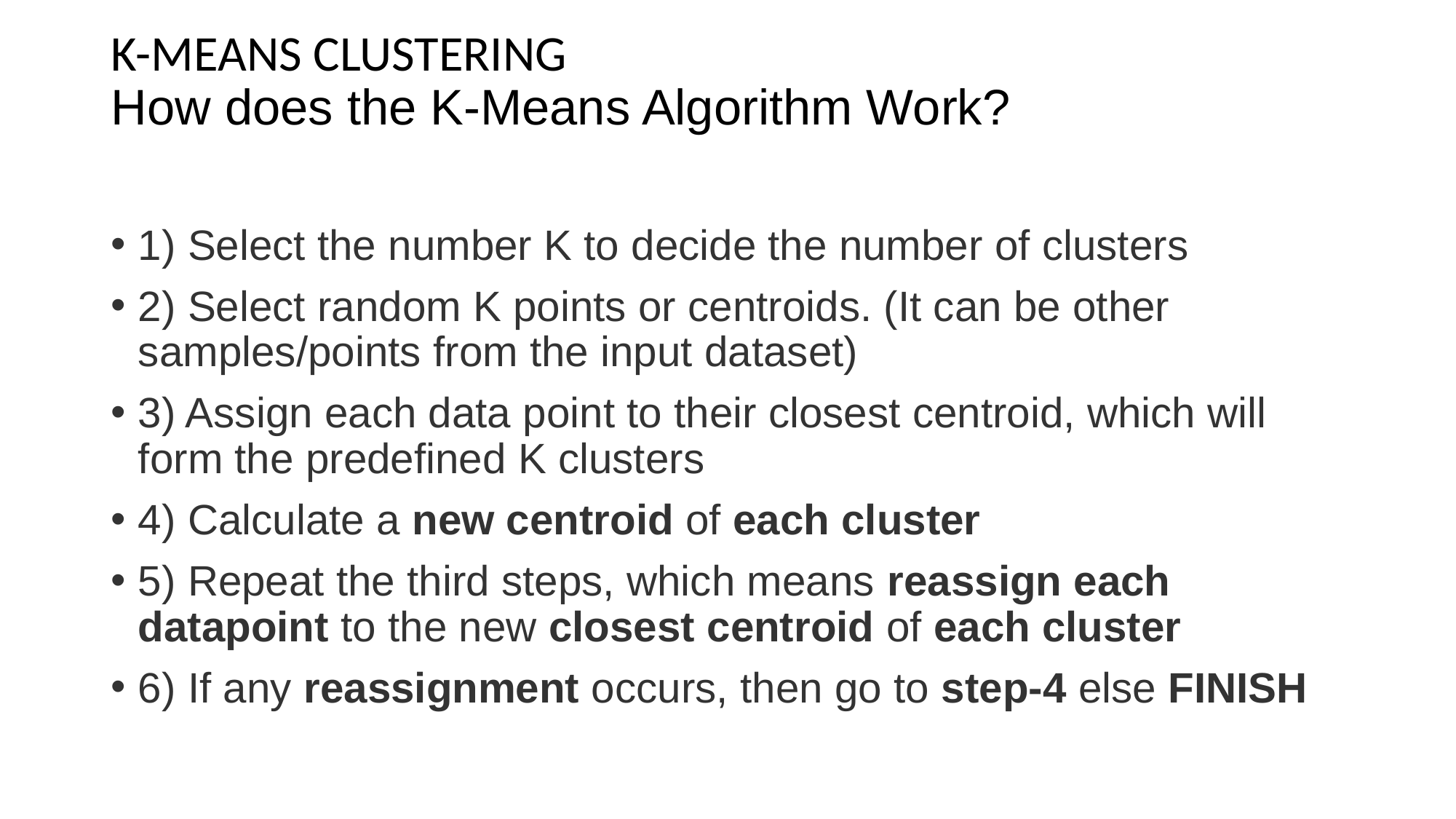

# K-MEANS CLUSTERING How does the K-Means Algorithm Work?
1) Select the number K to decide the number of clusters
2) Select random K points or centroids. (It can be other samples/points from the input dataset)
3) Assign each data point to their closest centroid, which will form the predefined K clusters
4) Calculate a new centroid of each cluster
5) Repeat the third steps, which means reassign each datapoint to the new closest centroid of each cluster
6) If any reassignment occurs, then go to step-4 else FINISH